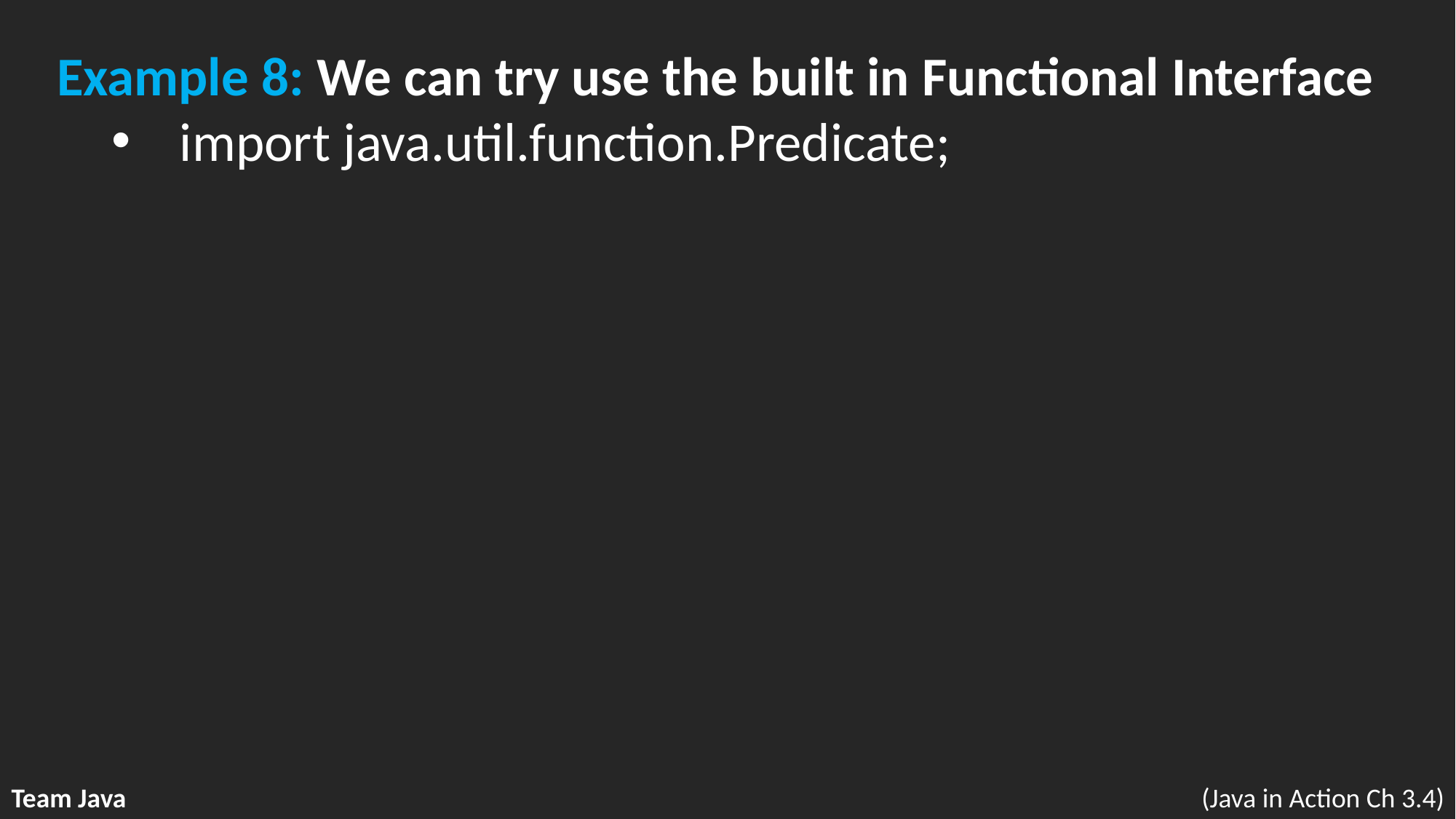

Example 8: We can try use the built in Functional Interface
import java.util.function.Predicate;
Team Java
(Java in Action Ch 3.4)